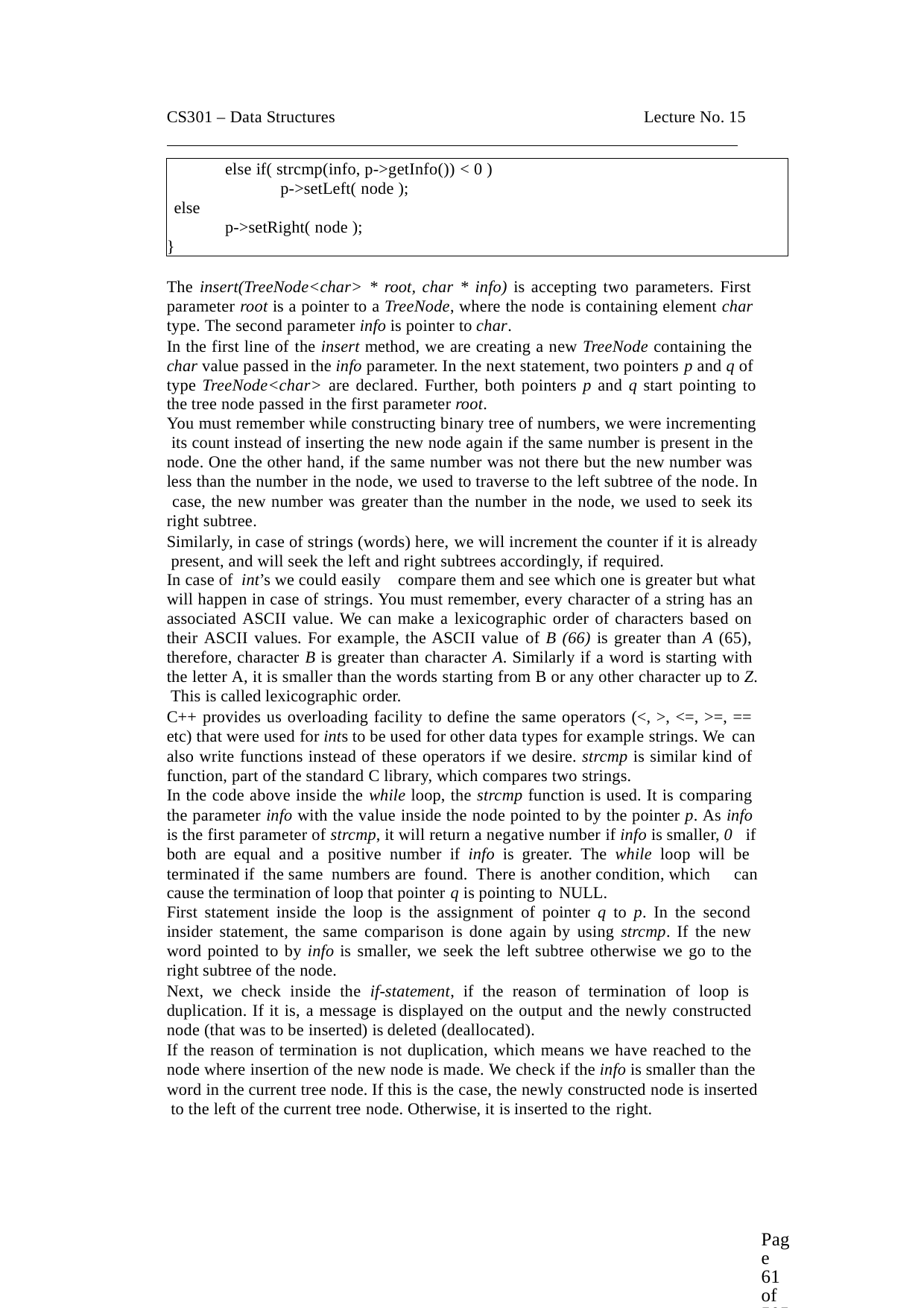

CS301 – Data Structures	Lecture No. 15

else if( strcmp(info, p->getInfo()) < 0 )  p->setLeft( node );
else
p->setRight( node );
}
The insert(TreeNode<char> * root, char * info) is accepting two parameters. First  parameter root is a pointer to a TreeNode, where the node is containing element char  type. The second parameter info is pointer to char.
In the first line of the insert method, we are creating a new TreeNode containing the  char value passed in the info parameter. In the next statement, two pointers p and q of  type TreeNode<char> are declared. Further, both pointers p and q start pointing to
the tree node passed in the first parameter root.
You must remember while constructing binary tree of numbers, we were incrementing  its count instead of inserting the new node again if the same number is present in the  node. One the other hand, if the same number was not there but the new number was  less than the number in the node, we used to traverse to the left subtree of the node. In  case, the new number was greater than the number in the node, we used to seek its  right subtree.
Similarly, in case of strings (words) here, we will increment the counter if it is already  present, and will seek the left and right subtrees accordingly, if required.
In case of  int’s we could easily    compare them and see which one is greater but what
will happen in case of strings. You must remember, every character of a string has an  associated ASCII value. We can make a lexicographic order of characters based on  their ASCII values. For example, the ASCII value of B (66) is greater than A (65),  therefore, character B is greater than character A. Similarly if a word is starting with  the letter A, it is smaller than the words starting from B or any other character up to Z.  This is called lexicographic order.
C++ provides us overloading facility to define the same operators (<, >, <=, >=, ==  etc) that were used for ints to be used for other data types for example strings. We can
also write functions instead of these operators if we desire. strcmp is similar kind of  function, part of the standard C library, which compares two strings.
In the code above inside the while loop, the strcmp function is used. It is comparing  the parameter info with the value inside the node pointed to by the pointer p. As info  is the first parameter of strcmp, it will return a negative number if info is smaller, 0   if
both are equal and a positive number if info is greater. The while loop will be  terminated if  the same  numbers are  found.  There is  another condition, which     can
cause the termination of loop that pointer q is pointing to NULL.
First statement inside the loop is the assignment of pointer q to p. In the second  insider statement, the same comparison is done again by using strcmp. If the new  word pointed to by info is smaller, we seek the left subtree otherwise we go to the  right subtree of the node.
Next, we check inside the if-statement, if the reason of termination of loop is  duplication. If it is, a message is displayed on the output and the newly constructed  node (that was to be inserted) is deleted (deallocated).
If the reason of termination is not duplication, which means we have reached to the  node where insertion of the new node is made. We check if the info is smaller than the
word in the current tree node. If this is the case, the newly constructed node is inserted  to the left of the current tree node. Otherwise, it is inserted to the right.
Page 61 of 505